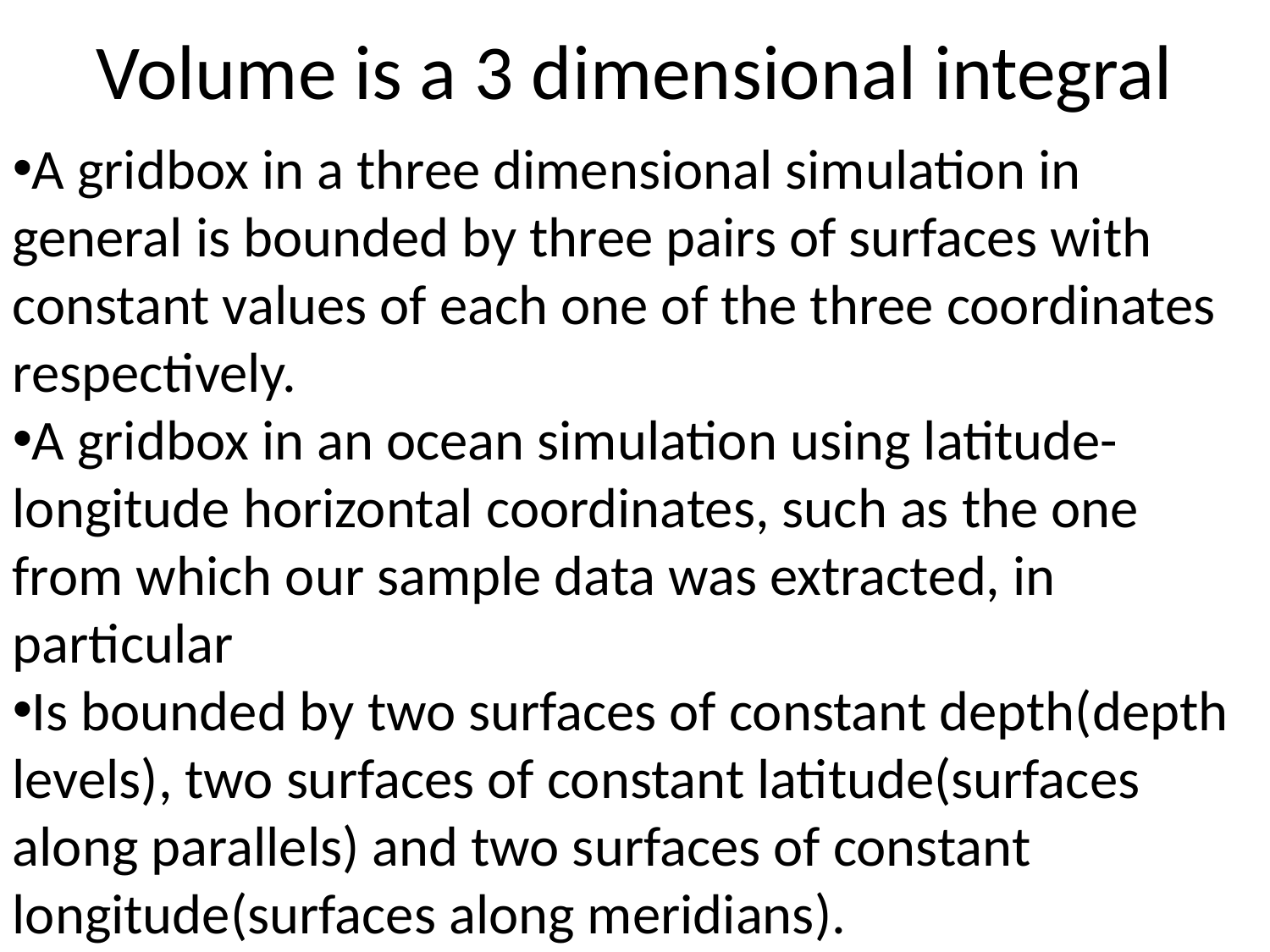

Volume is a 3 dimensional integral
A gridbox in a three dimensional simulation in general is bounded by three pairs of surfaces with constant values of each one of the three coordinates respectively.
A gridbox in an ocean simulation using latitude-longitude horizontal coordinates, such as the one from which our sample data was extracted, in particular
Is bounded by two surfaces of constant depth(depth levels), two surfaces of constant latitude(surfaces along parallels) and two surfaces of constant longitude(surfaces along meridians).
One looks like a slightly curved box.
The volume of any region is equal to the integral of the constant unity(“1”) over that region.
For our gridbox the volume is the integral of unity over the bounds in depth, latitude and longitude.